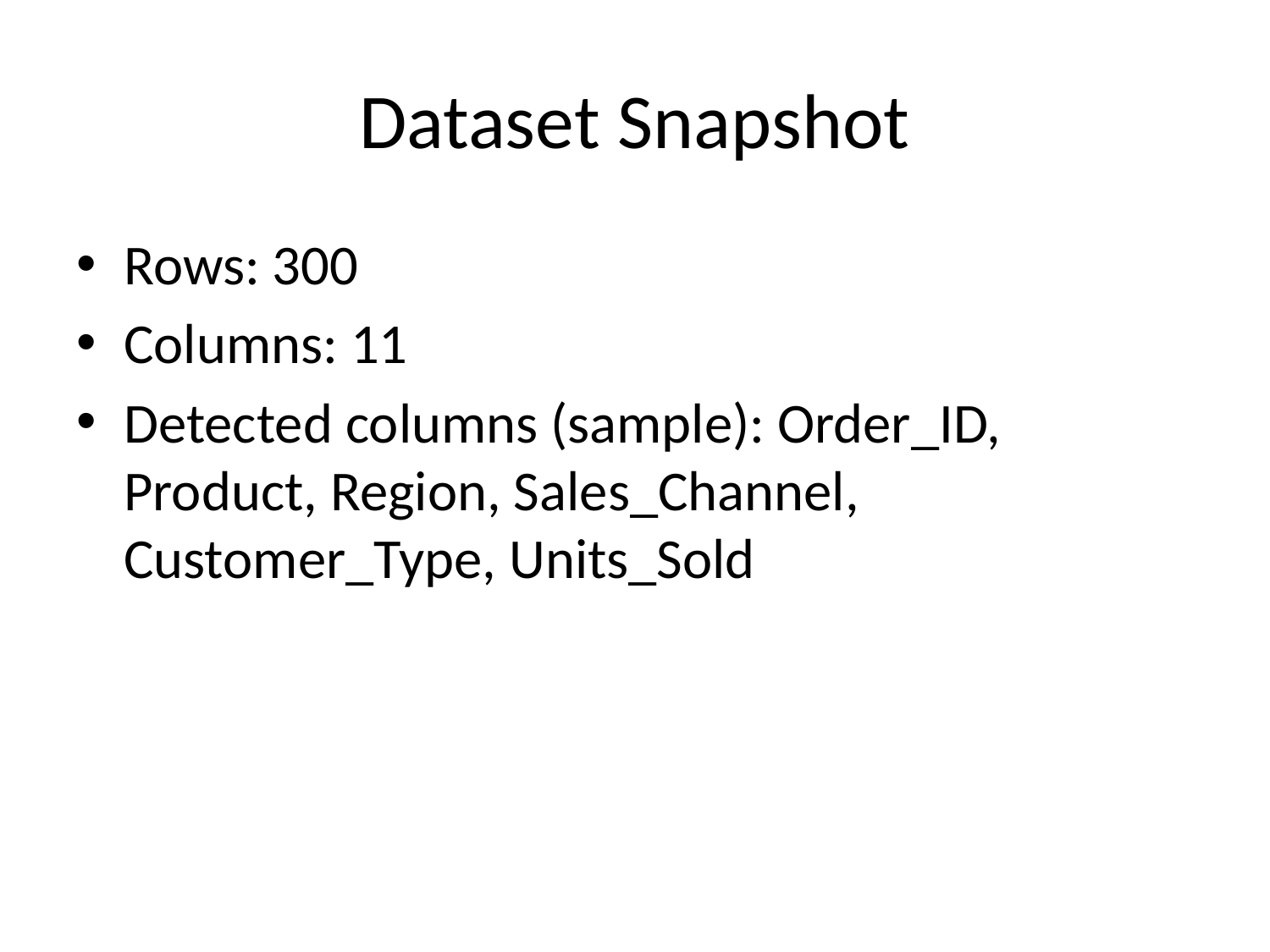

# Dataset Snapshot
Rows: 300
Columns: 11
Detected columns (sample): Order_ID, Product, Region, Sales_Channel, Customer_Type, Units_Sold